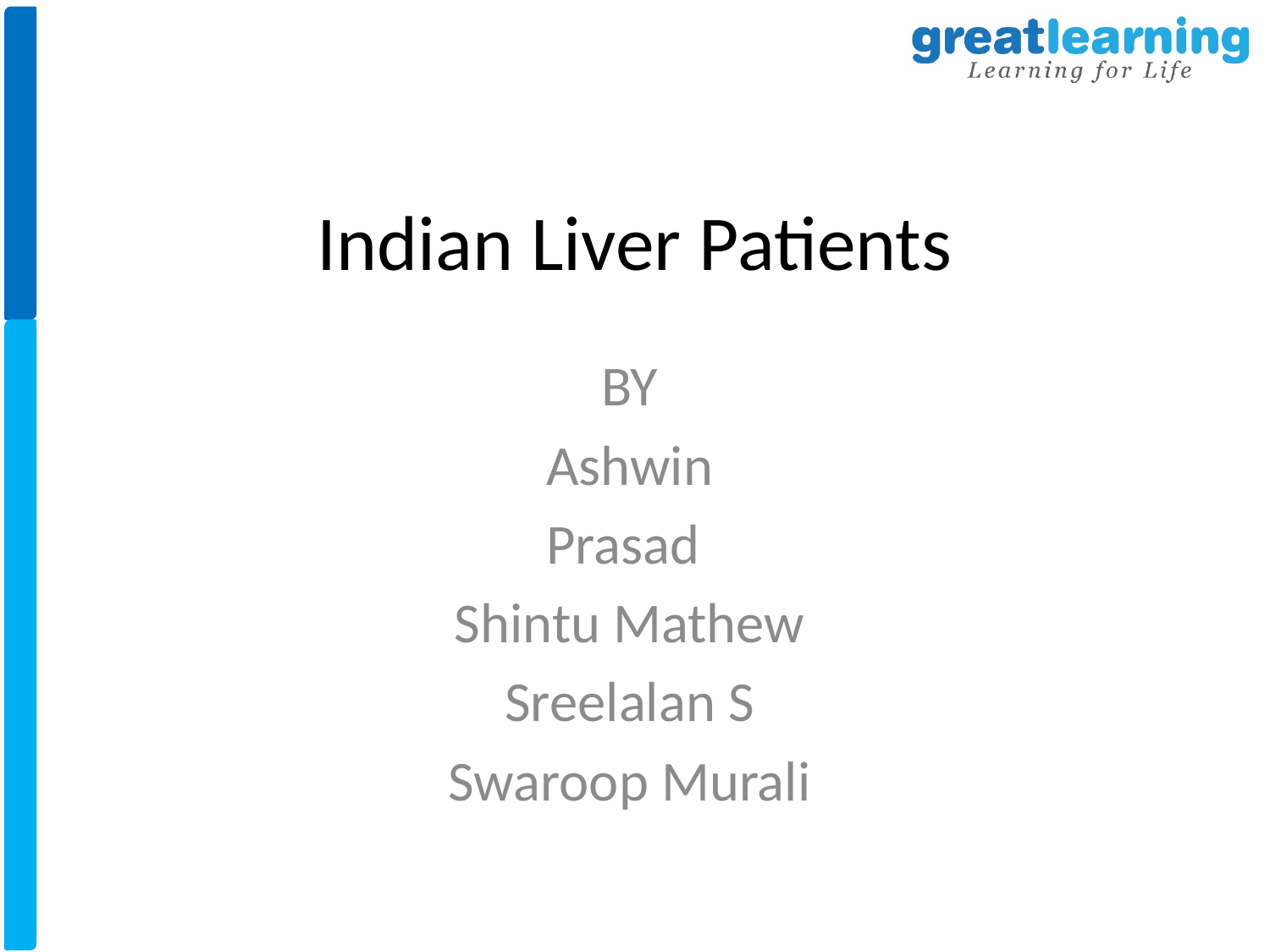

# Indian Liver Patients

BY
Ashwin
Prasad
Shintu Mathew
Sreelalan S
Swaroop Murali